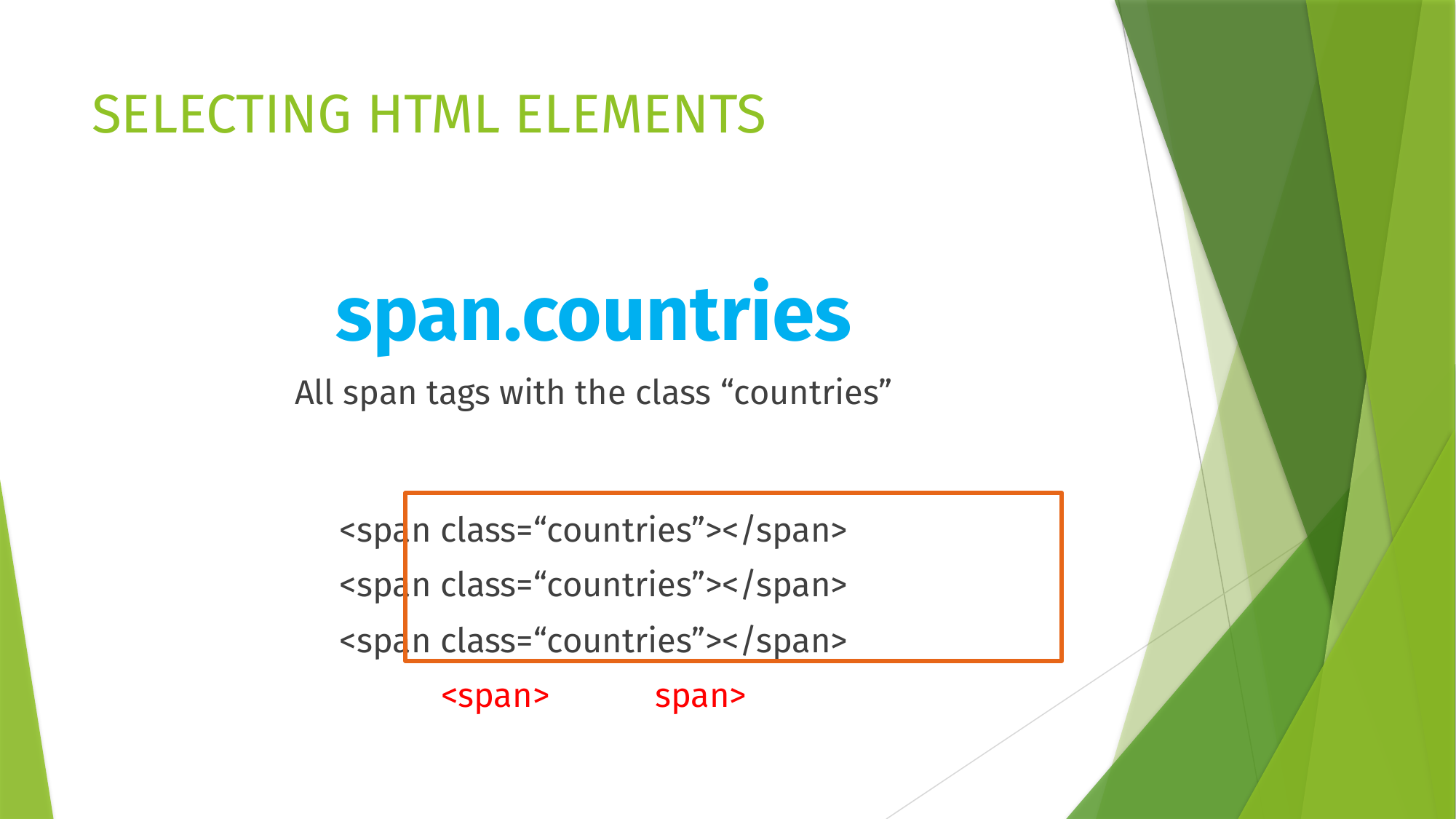

# SELECTING HTML ELEMENTS
span.countries
All span tags with the class “countries”
<span class=“countries”></span>
<span class=“countries”></span>
<span class=“countries”></span>
<span> 	 span>